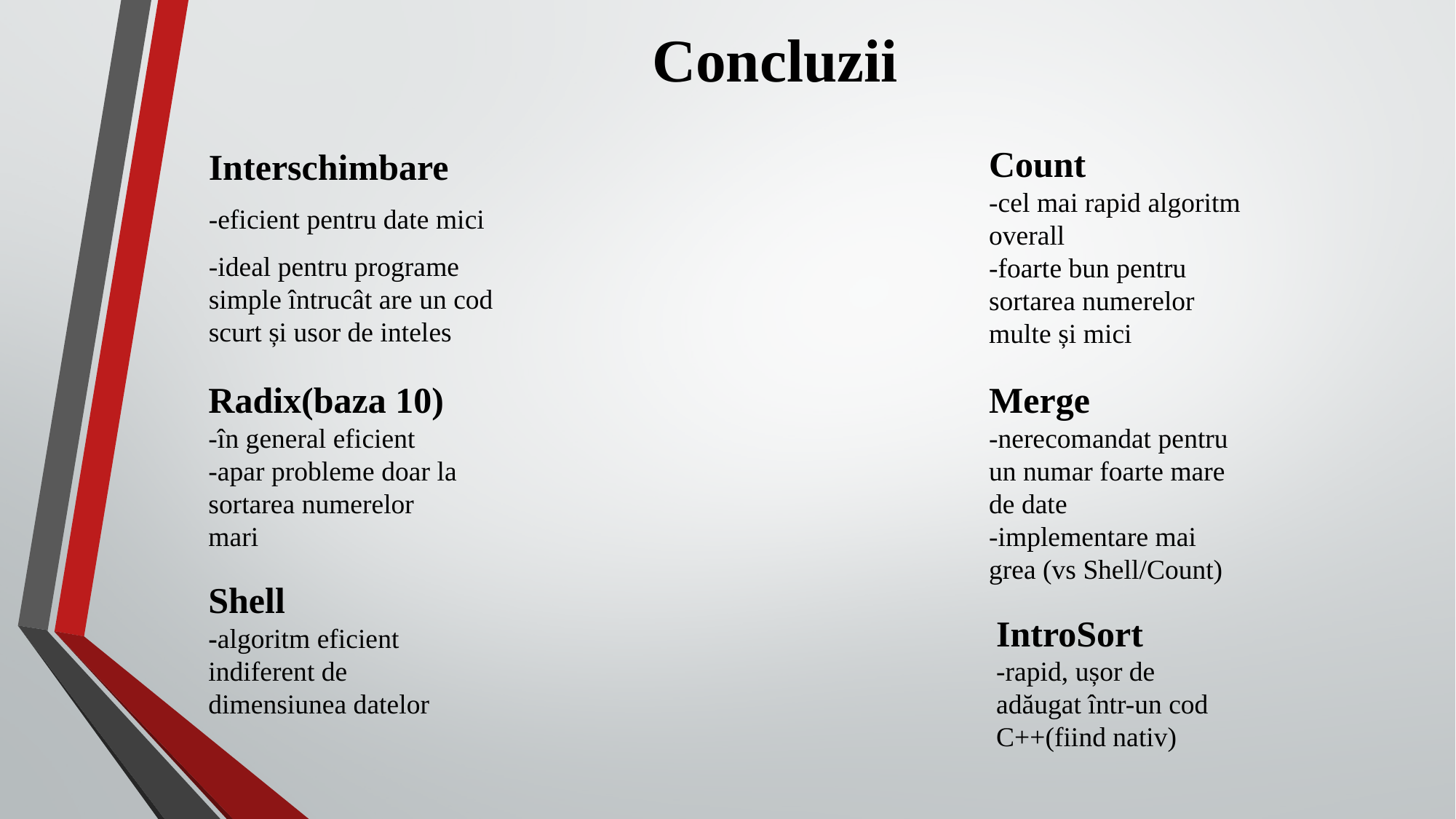

# Concluzii
Interschimbare
-eficient pentru date mici
-ideal pentru programe simple întrucât are un cod scurt și usor de inteles
Count
-cel mai rapid algoritm overall
-foarte bun pentru sortarea numerelor multe și mici
Radix(baza 10)
-în general eficient
-apar probleme doar la sortarea numerelor mari
Merge
-nerecomandat pentru un numar foarte mare de date
-implementare mai grea (vs Shell/Count)
Shell
-algoritm eficient indiferent de dimensiunea datelor

IntroSort
-rapid, ușor de adăugat într-un cod C++(fiind nativ)